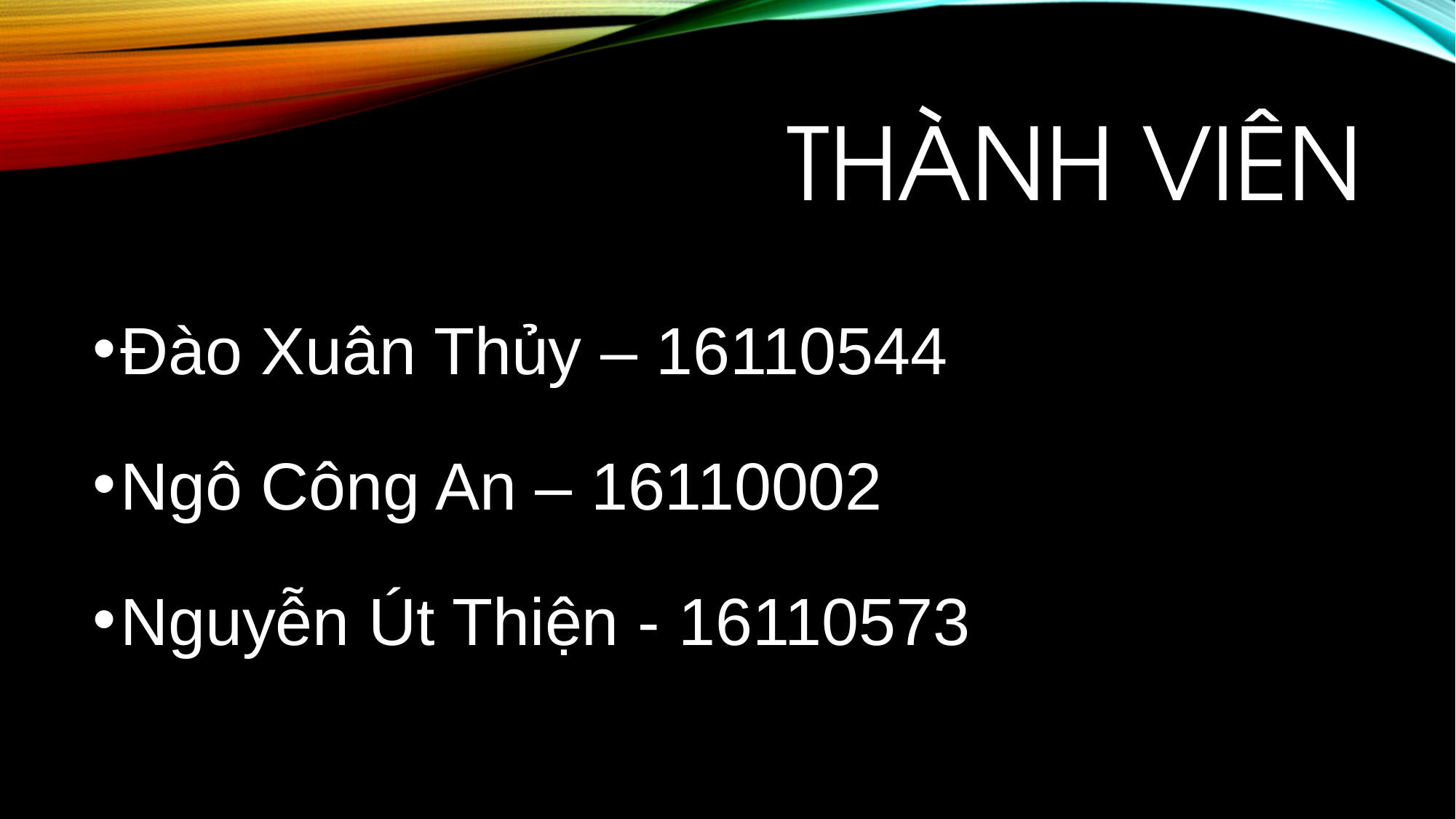

# THÀNH VIÊN
Đào Xuân Thủy – 16110544
Ngô Công An – 16110002
Nguyễn Út Thiện - 16110573